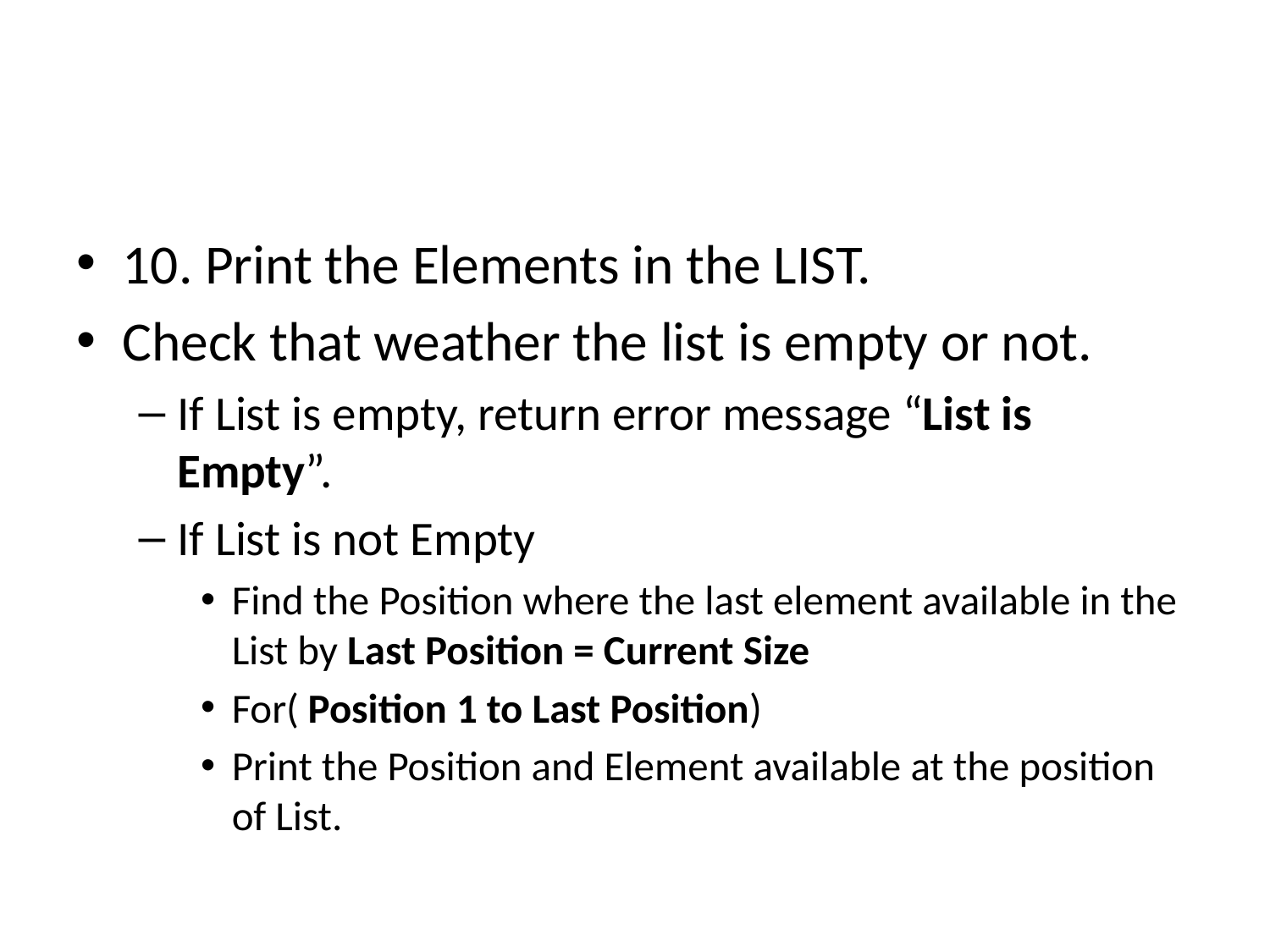

10. Print the Elements in the LIST.
Check that weather the list is empty or not.
If List is empty, return error message “List is Empty”.
If List is not Empty
Find the Position where the last element available in the List by Last Position = Current Size
For( Position 1 to Last Position)
Print the Position and Element available at the position of List.